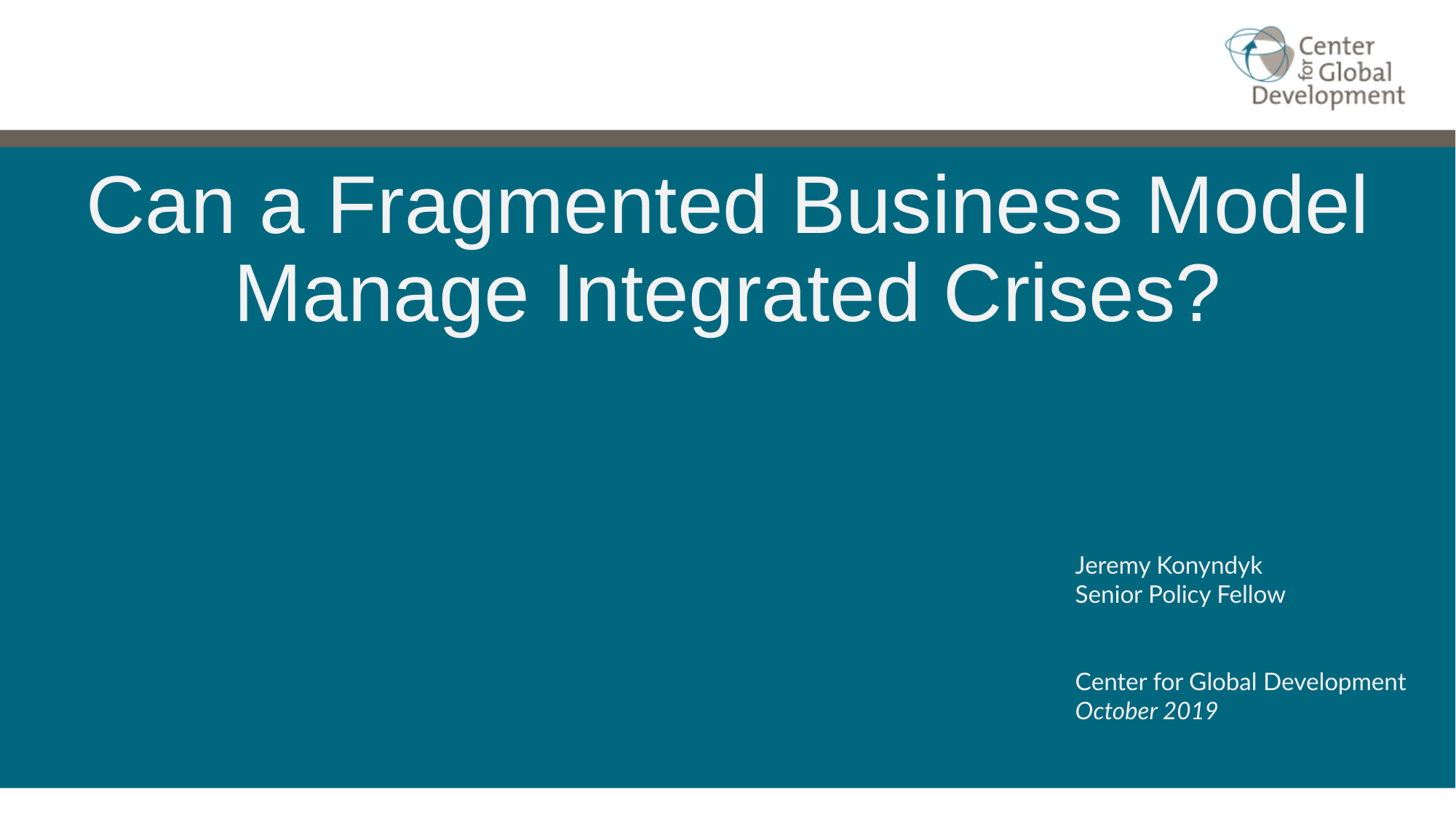

# Can a Fragmented Business Model Manage Integrated Crises?

Jeremy Konyndyk
Senior Policy Fellow

Center for Global Development
October 2019